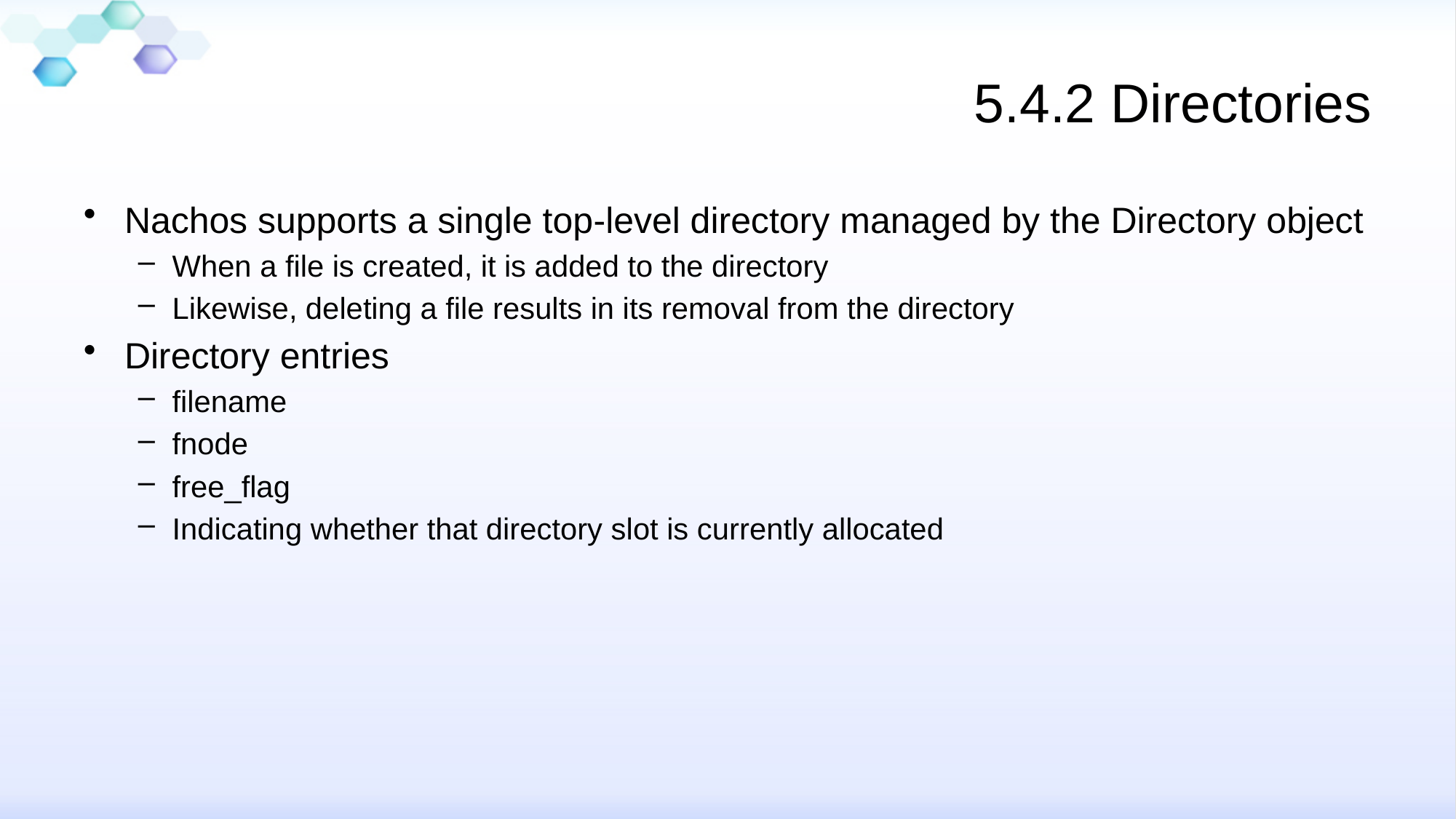

# 5.4.2 Directories
Nachos supports a single top-level directory managed by the Directory object
When a file is created, it is added to the directory
Likewise, deleting a file results in its removal from the directory
Directory entries
filename
fnode
free_flag
Indicating whether that directory slot is currently allocated